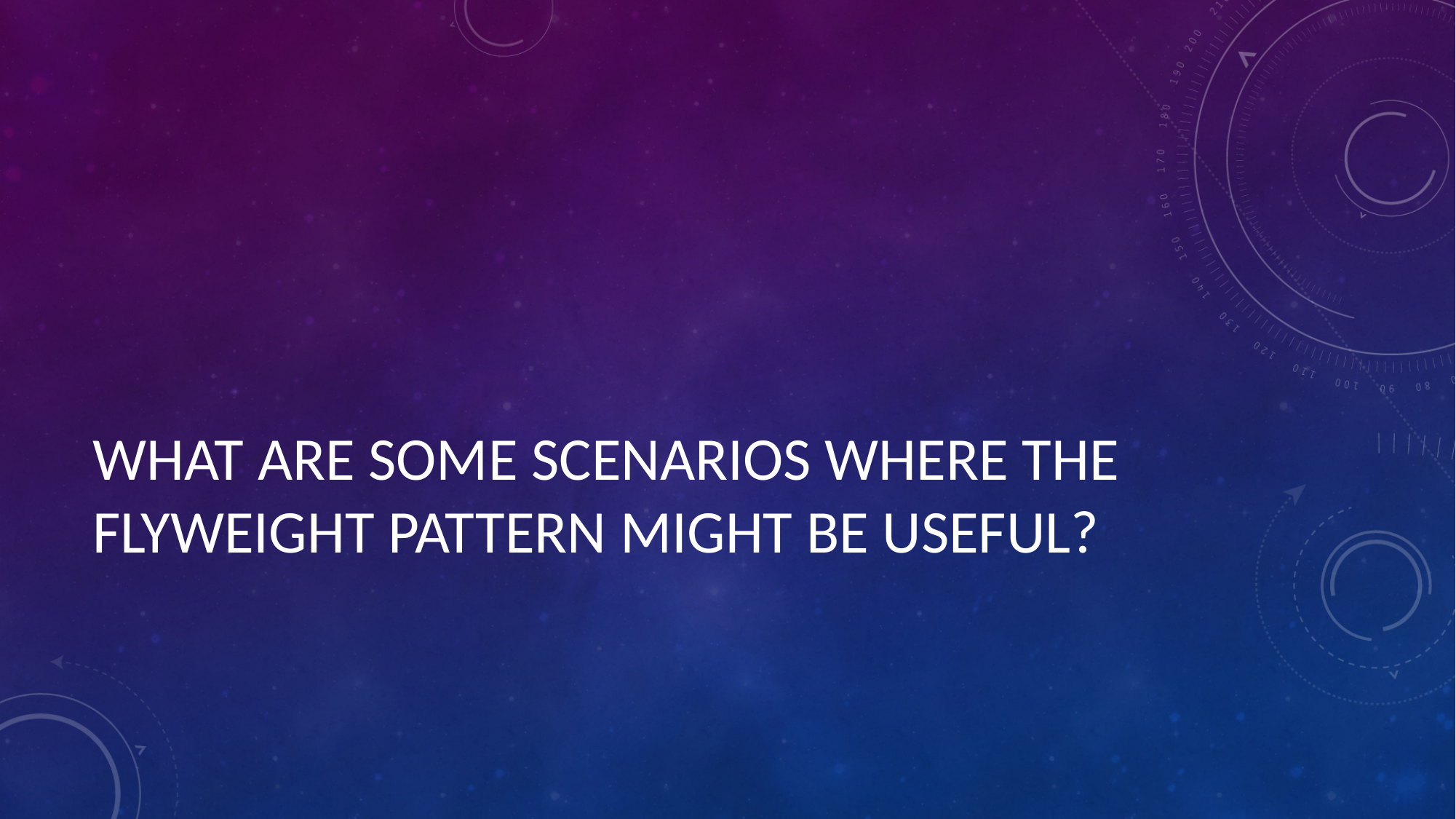

# What are some Scenarios where The Flyweight Pattern Might be Useful?